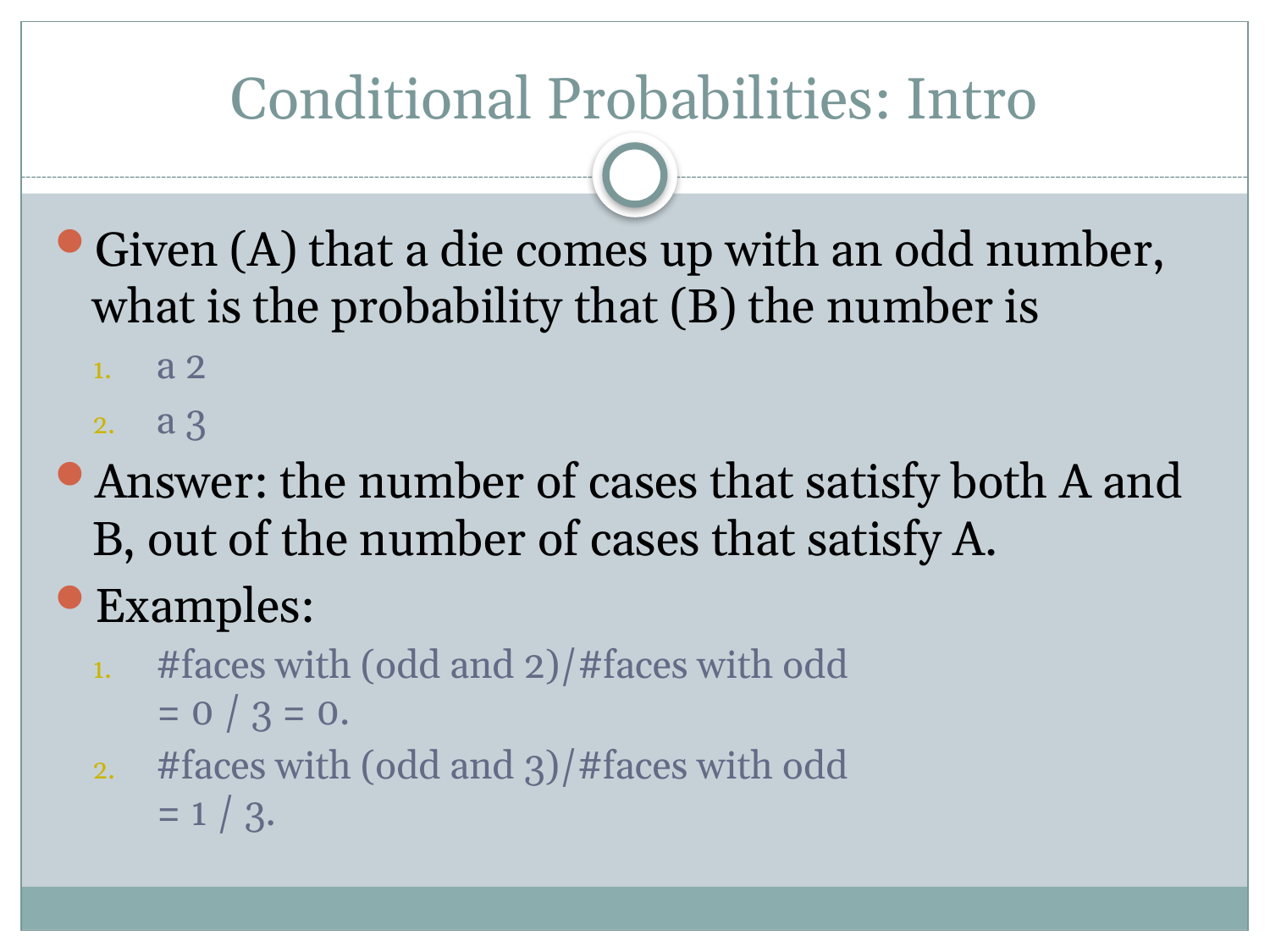

# Conditional Probabilities: Intro
Given (A) that a die comes up with an odd number, what is the probability that (B) the number is
a 2
a 3
Answer: the number of cases that satisfy both A and B, out of the number of cases that satisfy A.
Examples:
#faces with (odd and 2)/#faces with odd
= 0 / 3 = 0.
#faces with (odd and 3)/#faces with odd
= 1 / 3.